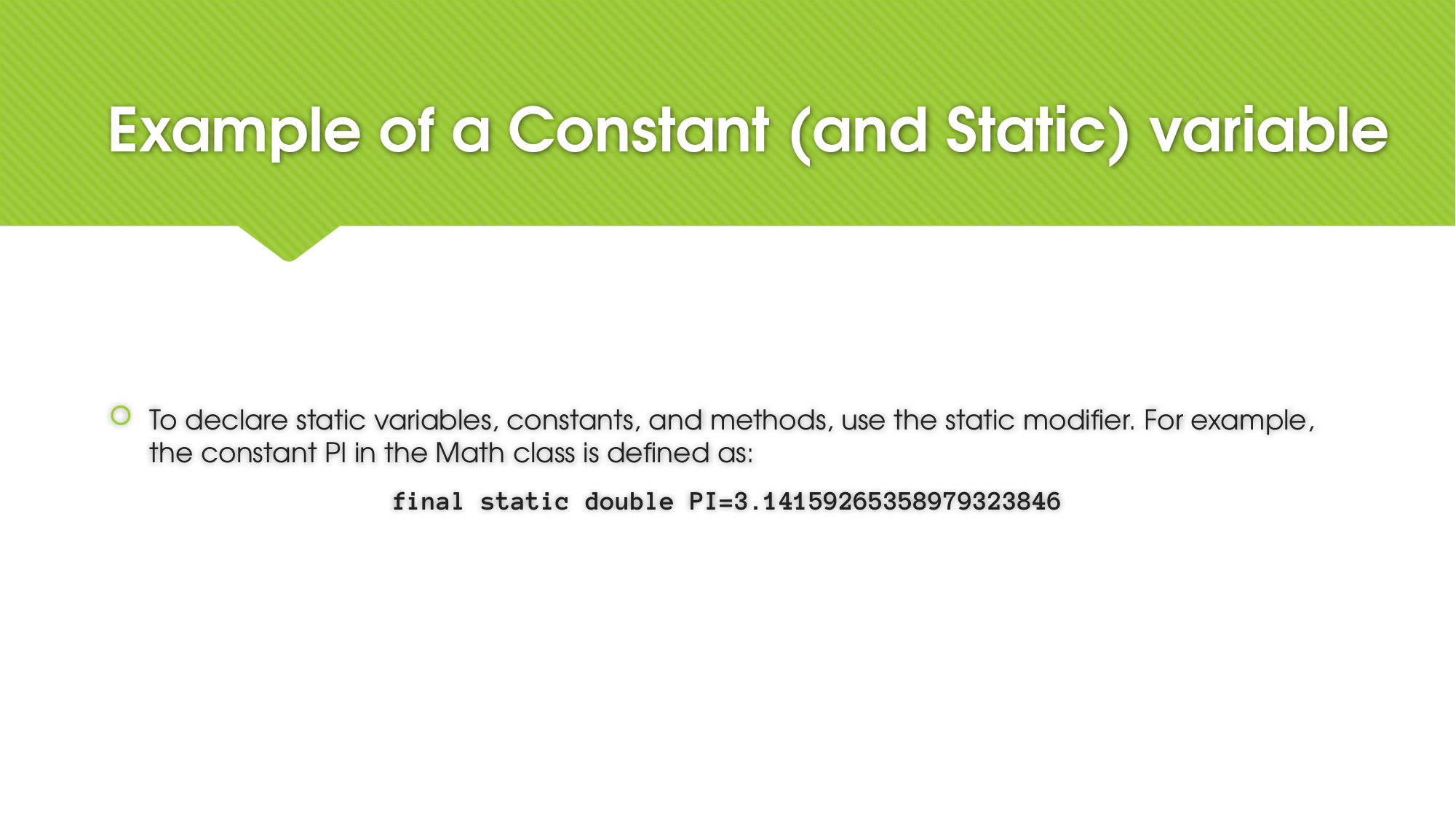

# Example of a Constant (and Static) variable
To declare static variables, constants, and methods, use the static modifier. For example, the constant PI in the Math class is defined as:
final static double PI=3.14159265358979323846